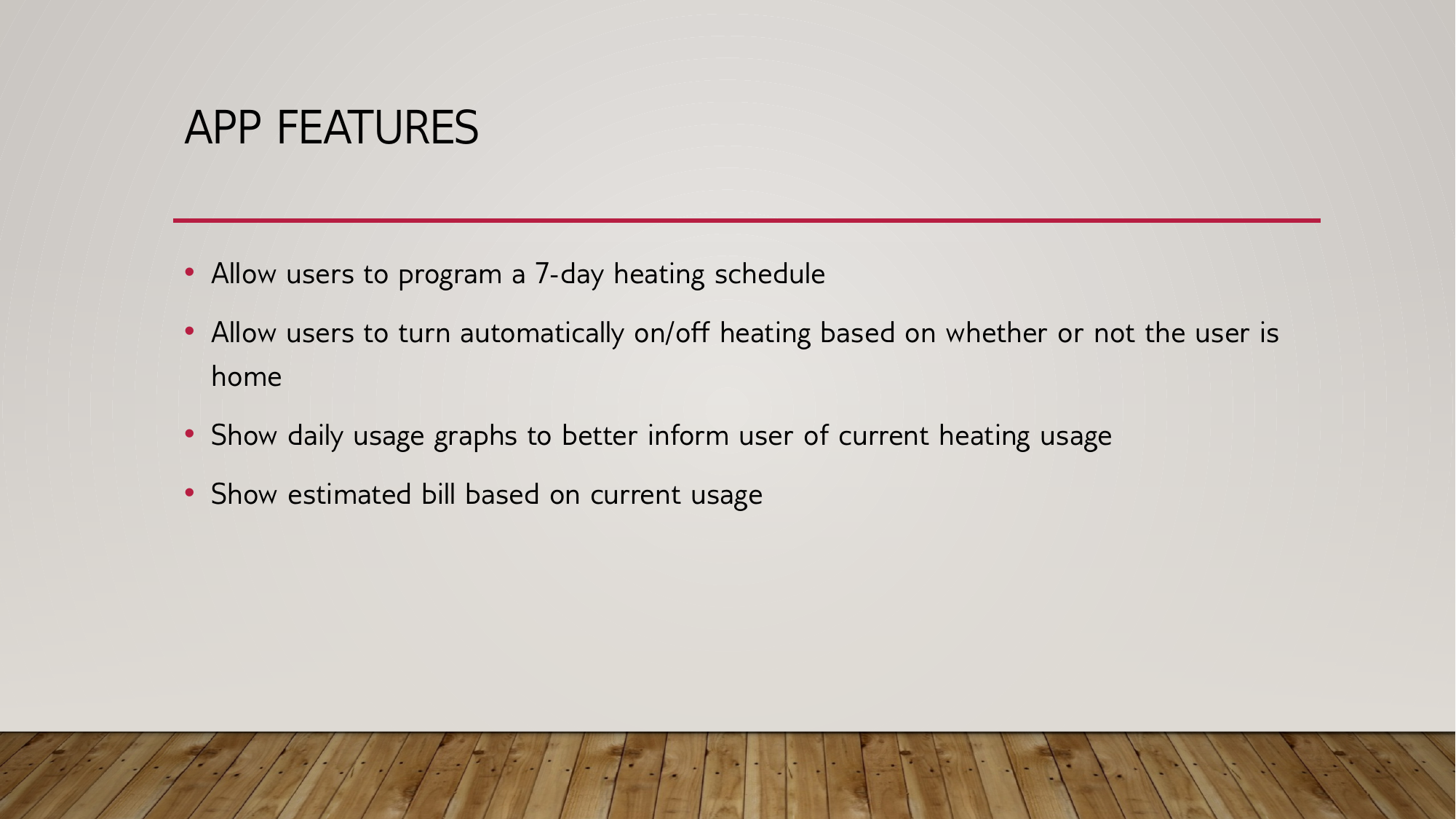

# App Features
Allow users to program a 7-day heating schedule
Allow users to turn automatically on/off heating based on whether or not the user is home
Show daily usage graphs to better inform user of current heating usage
Show estimated bill based on current usage